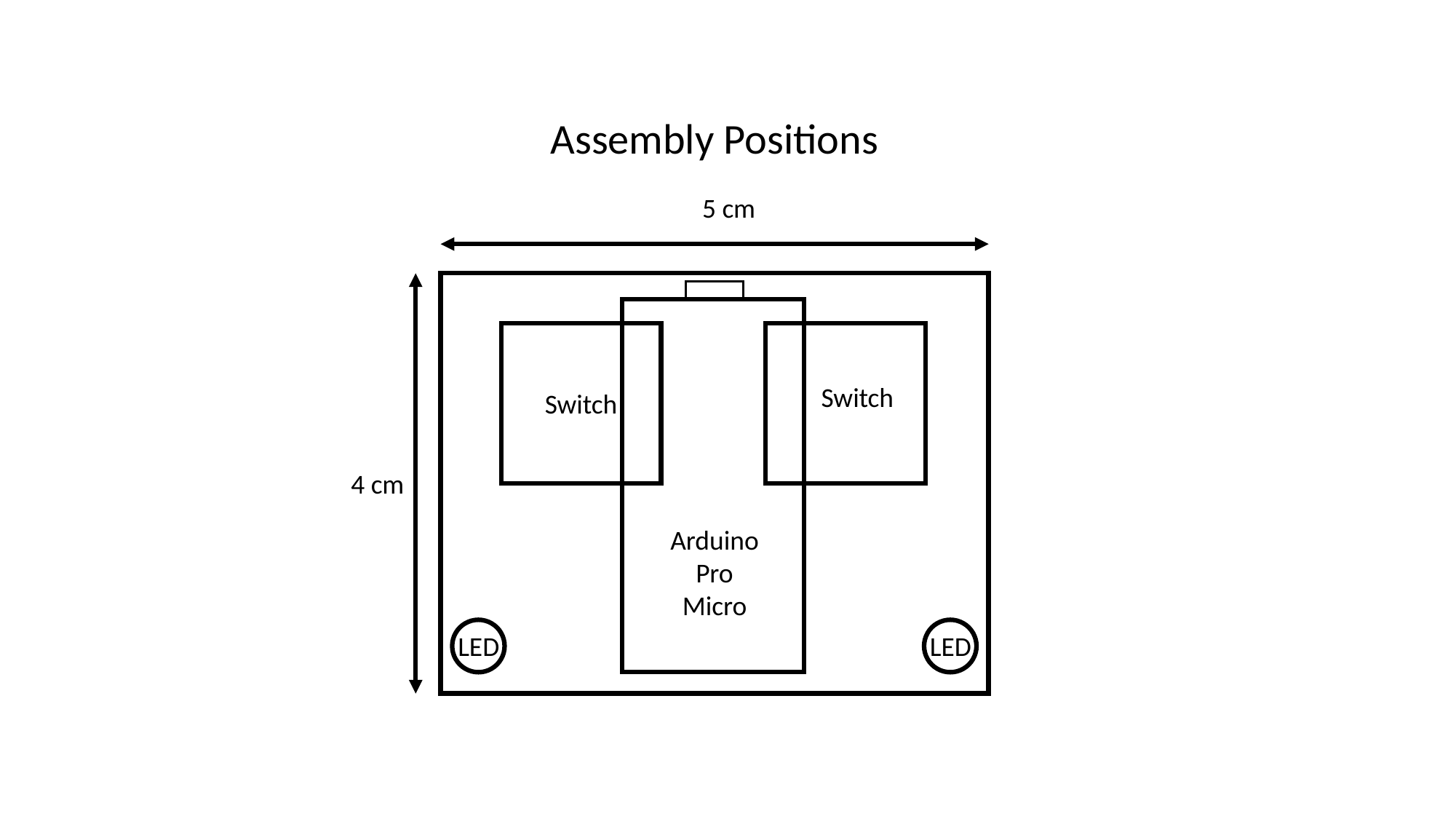

Assembly Positions
5 cm

Switch
Switch
4 cm
Arduino Pro Micro

LED

LED